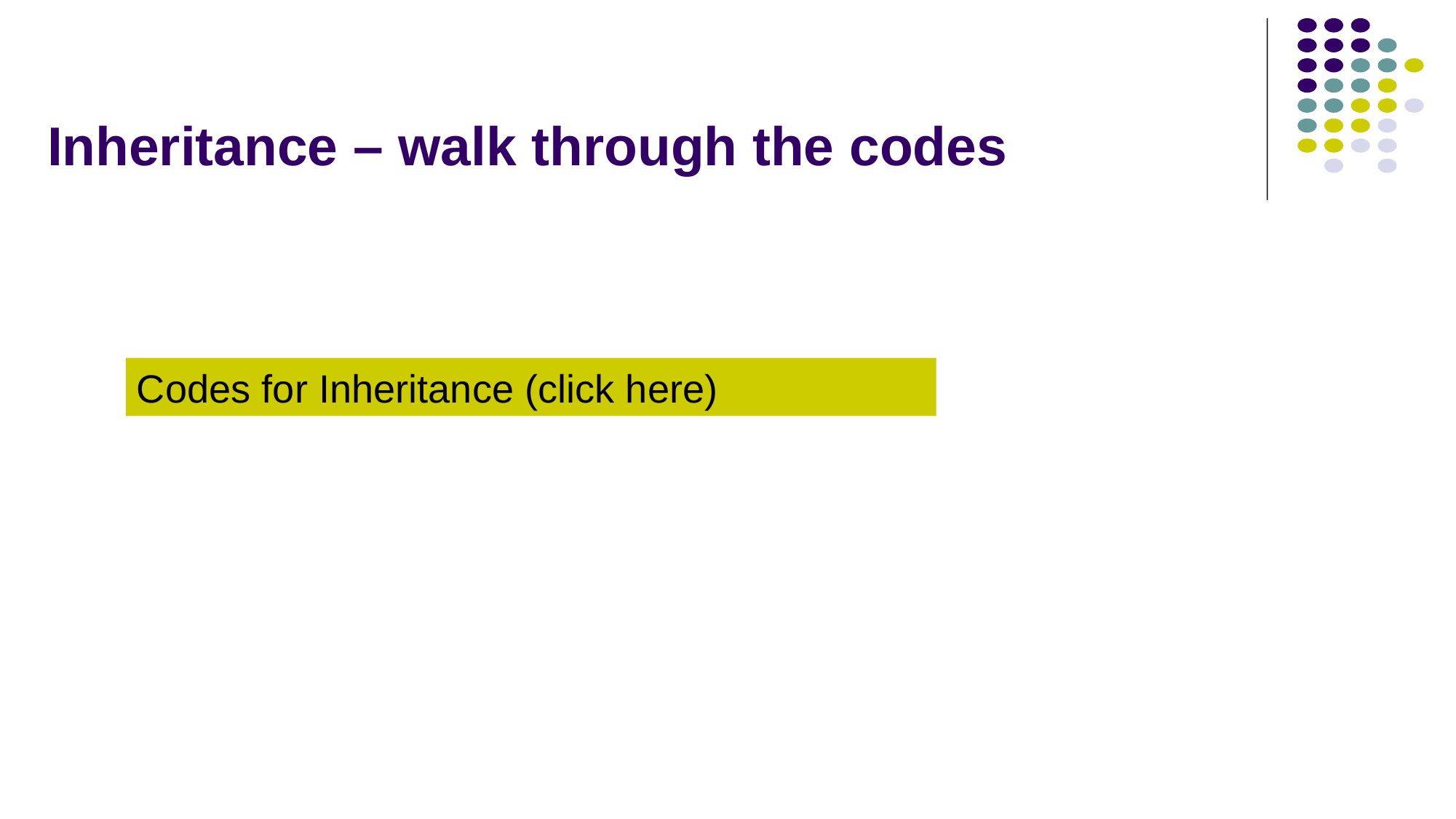

# Inheritance – walk through the codes
Codes for Inheritance (click here)